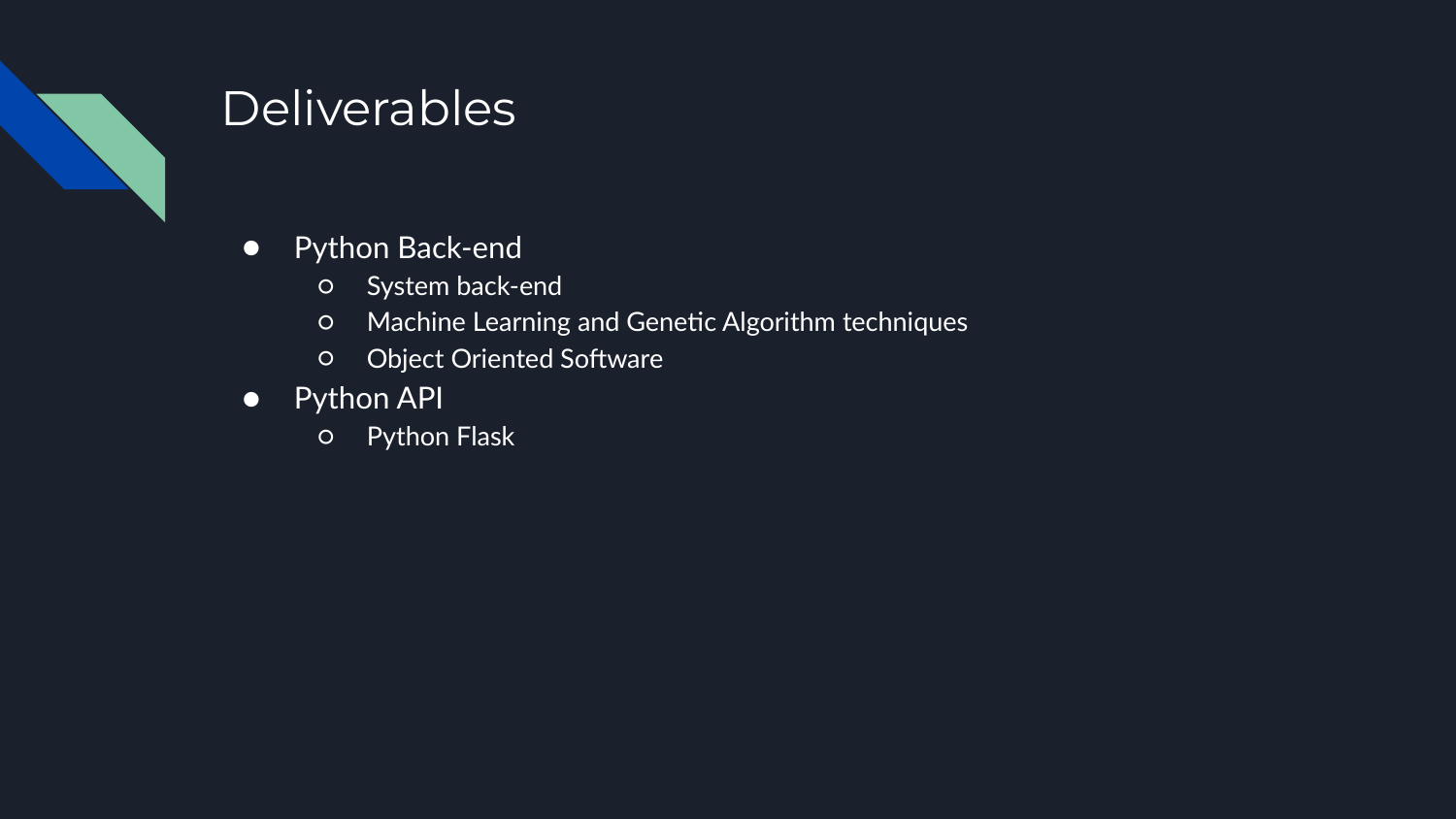

# Deliverables
Python Back-end
System back-end
Machine Learning and Genetic Algorithm techniques
Object Oriented Software
Python API
Python Flask